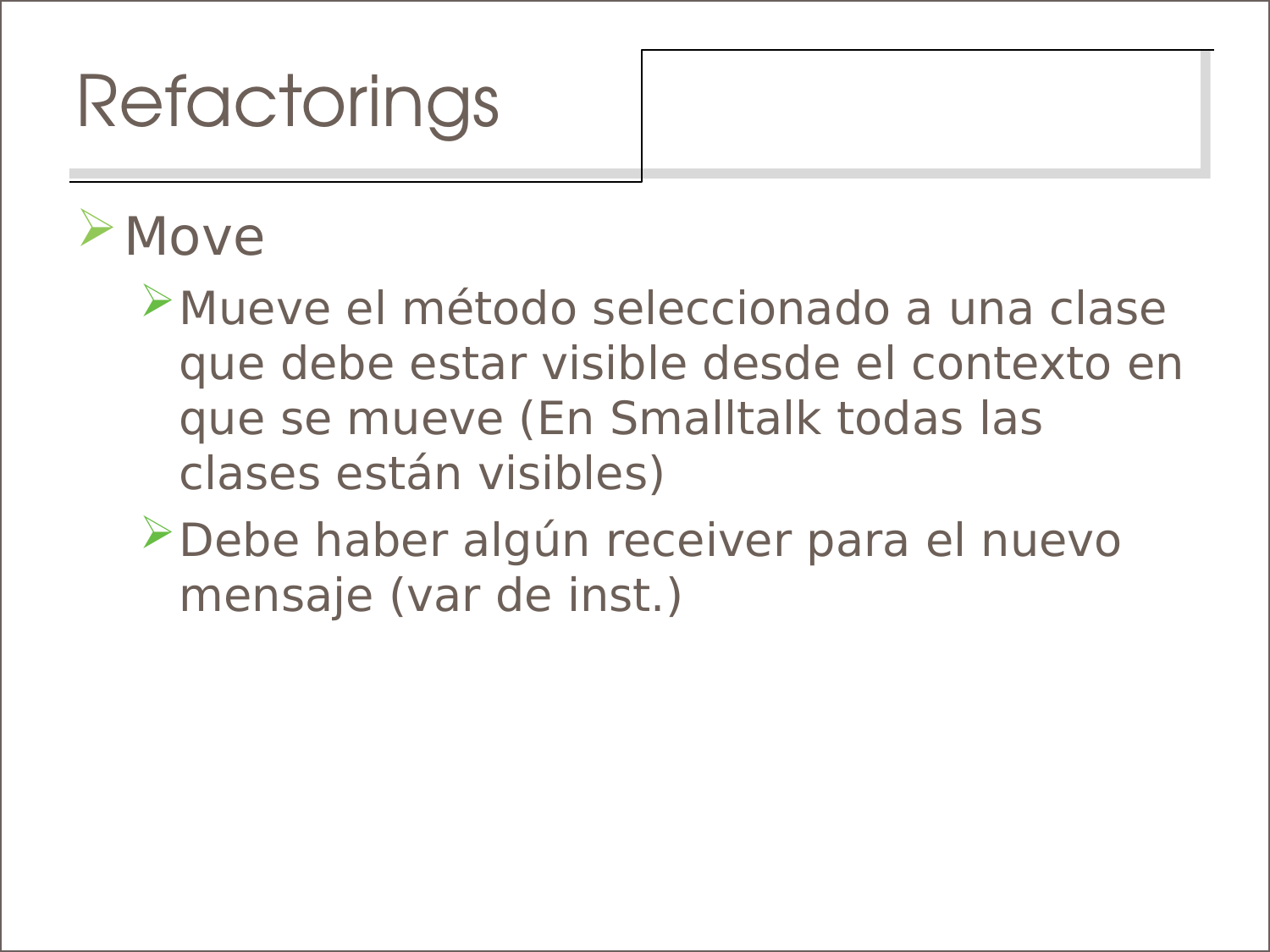

Refactorings

Move
Mueve el método seleccionado a una clase que debe estar visible desde el contexto en que se mueve (En Smalltalk todas las clases están visibles)
Debe haber algún receiver para el nuevo mensaje (var de inst.)